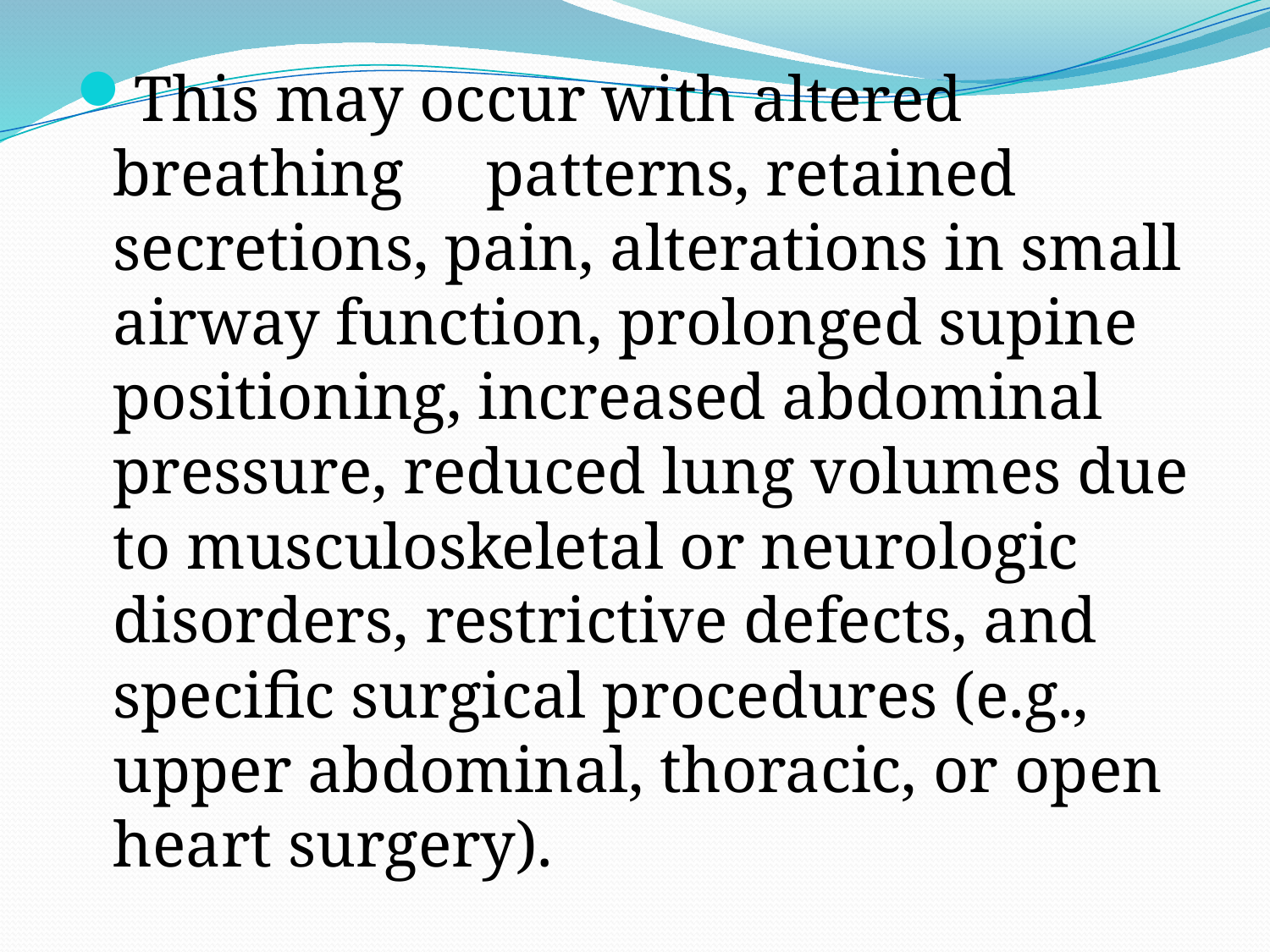

This may occur with altered breathing	patterns, retained secretions, pain, alterations in small airway function, prolonged supine positioning, increased abdominal pressure, reduced lung volumes due to musculoskeletal or neurologic disorders, restrictive defects, and specific surgical procedures (e.g., upper abdominal, thoracic, or open heart surgery).